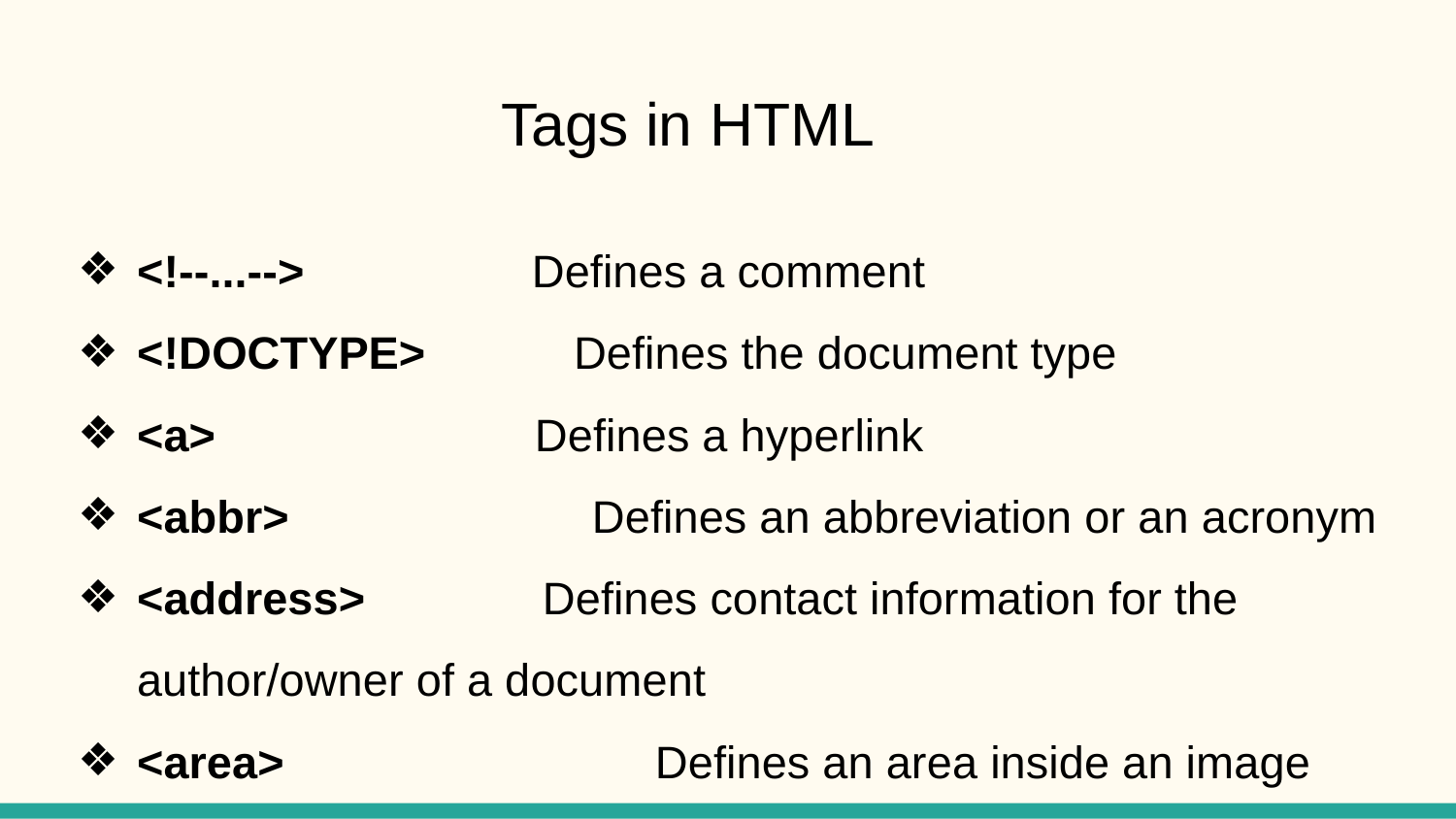

# Tags in HTML
<!--...-->                  Defines a comment
<!DOCTYPE>  	Defines the document type
<a>	                    Defines a hyperlink
<abbr>	             Defines an abbreviation or an acronym
<address>              Defines contact information for the author/owner of a document
<area>	                  Defines an area inside an image map